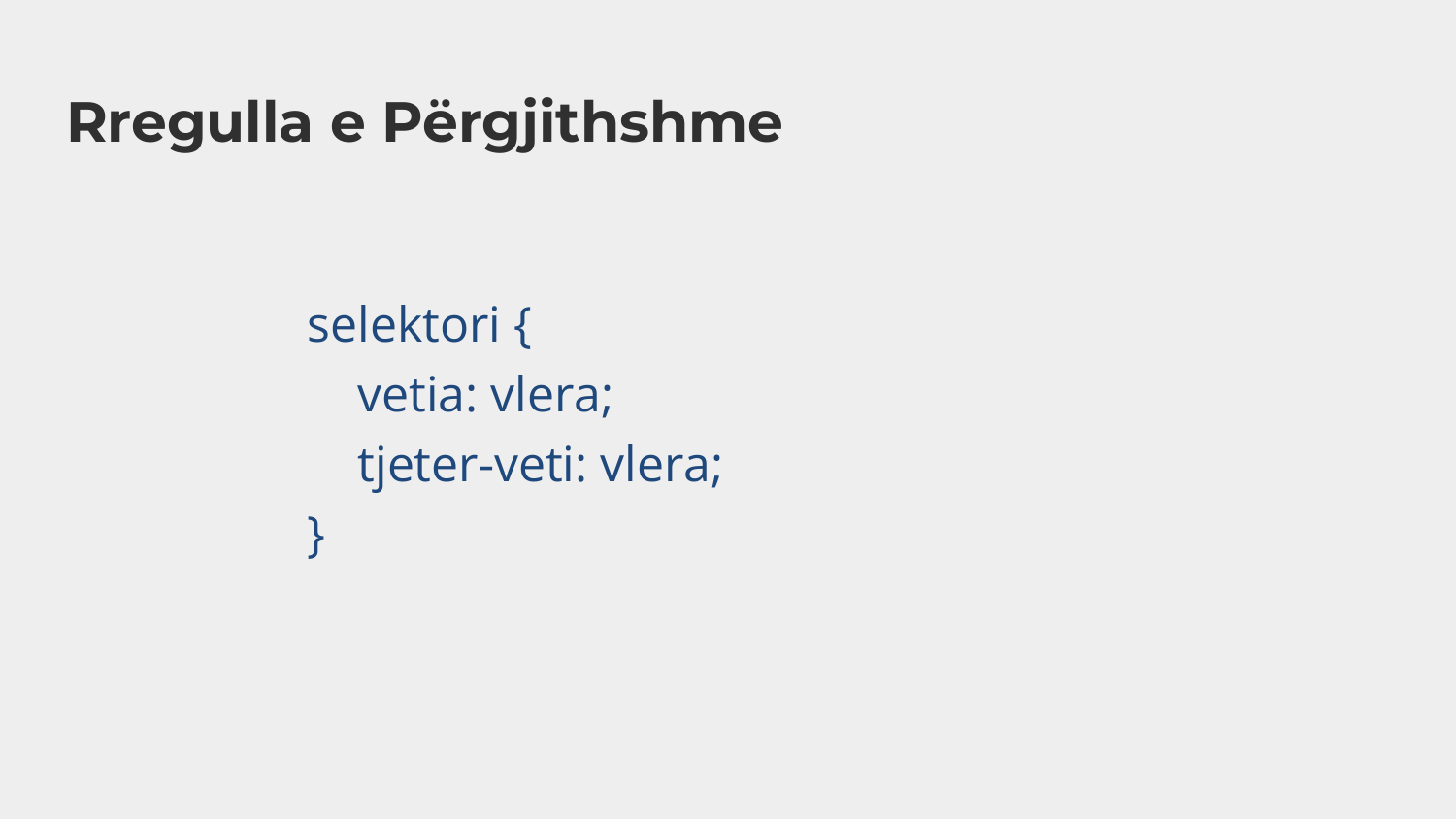

# Rregulla e Përgjithshme

selektori {
    vetia: vlera;
    tjeter-veti: vlera;
}